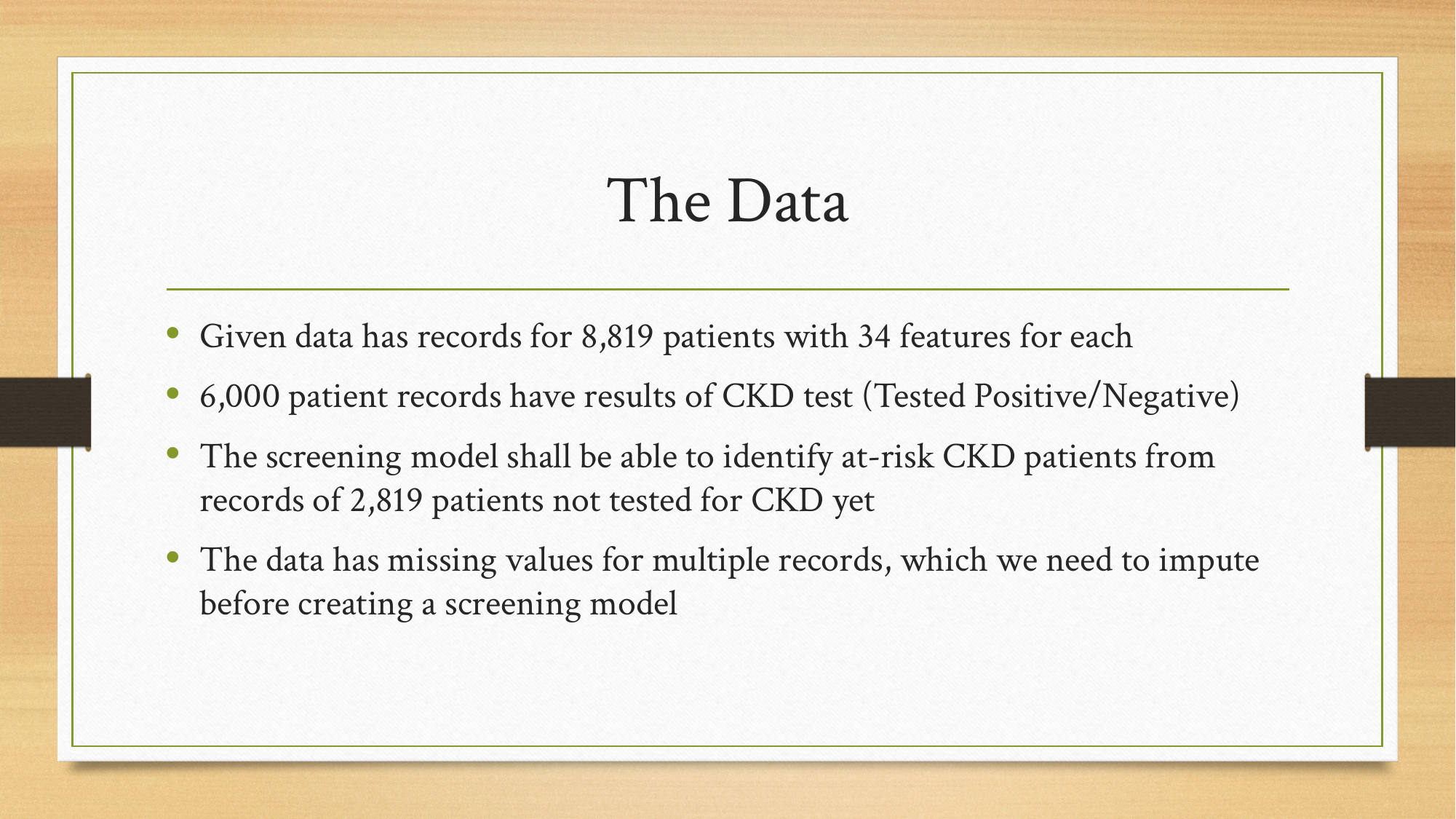

# The Data
Given data has records for 8,819 patients with 34 features for each
6,000 patient records have results of CKD test (Tested Positive/Negative)
The screening model shall be able to identify at-risk CKD patients from records of 2,819 patients not tested for CKD yet
The data has missing values for multiple records, which we need to impute before creating a screening model